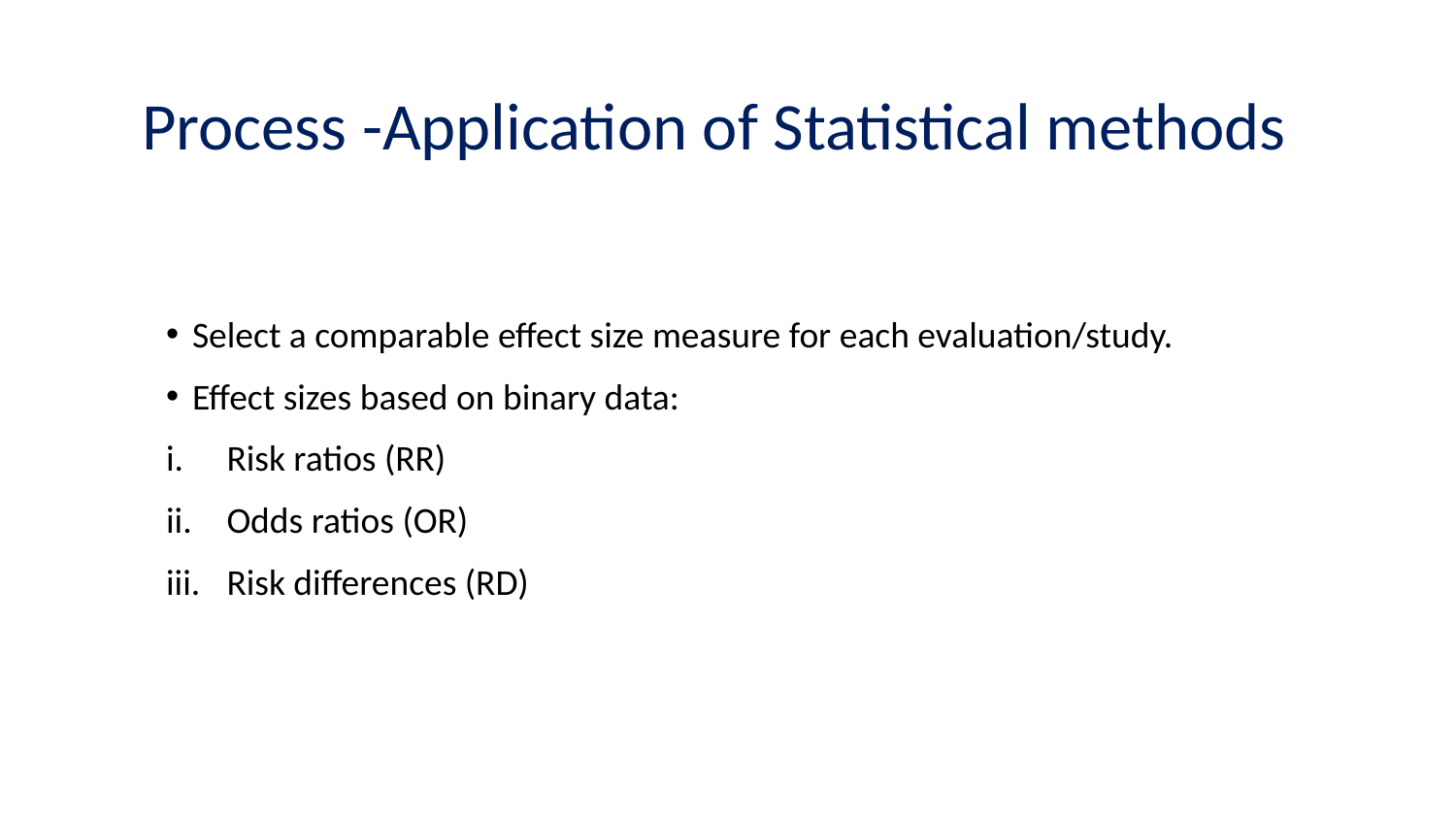

# Process -Application of Statistical methods
Select a comparable effect size measure for each evaluation/study.
Effect sizes based on binary data:
Risk ratios (RR)
Odds ratios (OR)
Risk differences (RD)